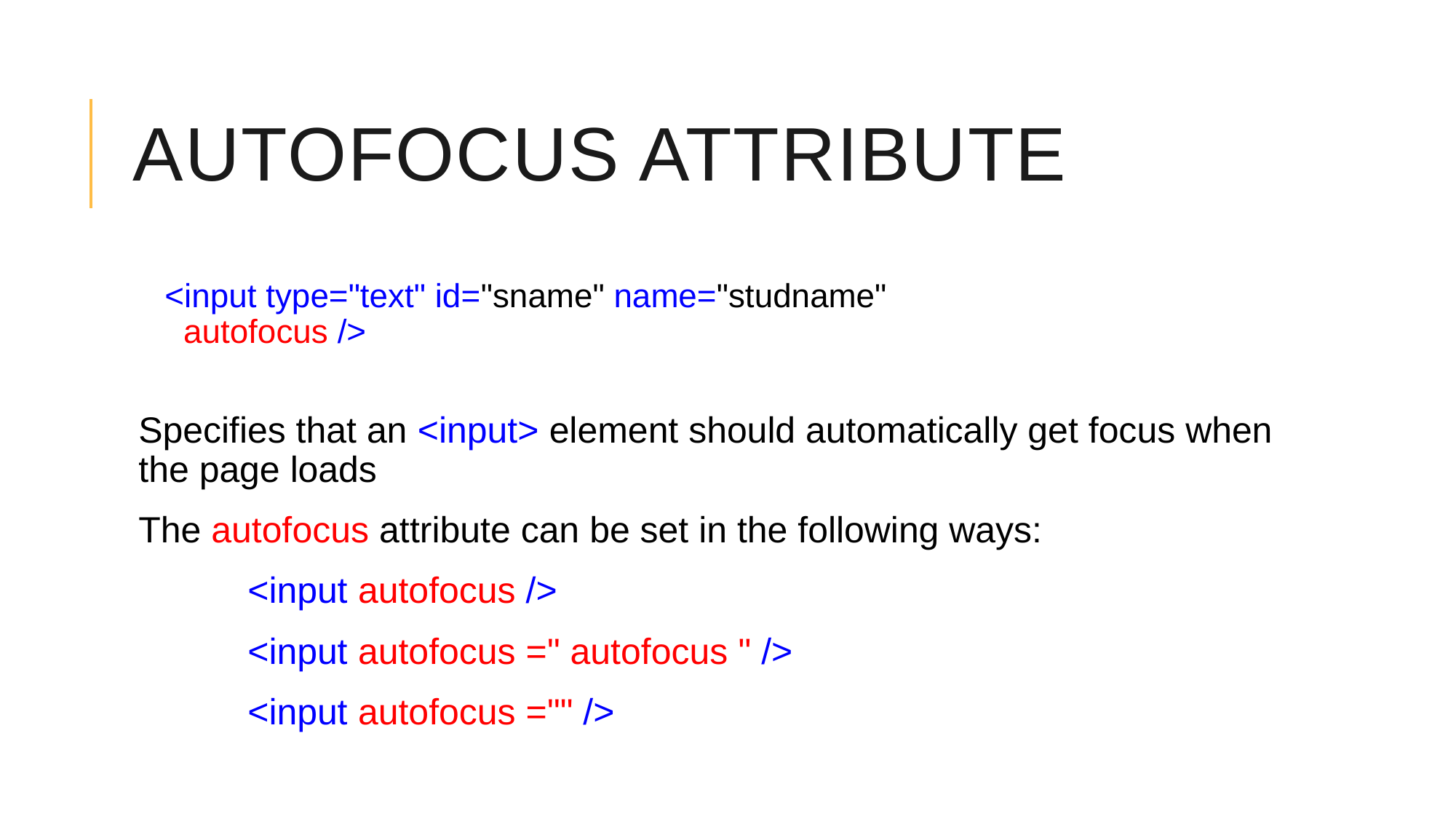

# Autofocus attribute
    <input type="text" id="sname" name="studname"
      autofocus />
Specifies that an <input> element should automatically get focus when the page loads
The autofocus attribute can be set in the following ways:
	<input autofocus />
	<input autofocus =" autofocus " />
	<input autofocus ="" />